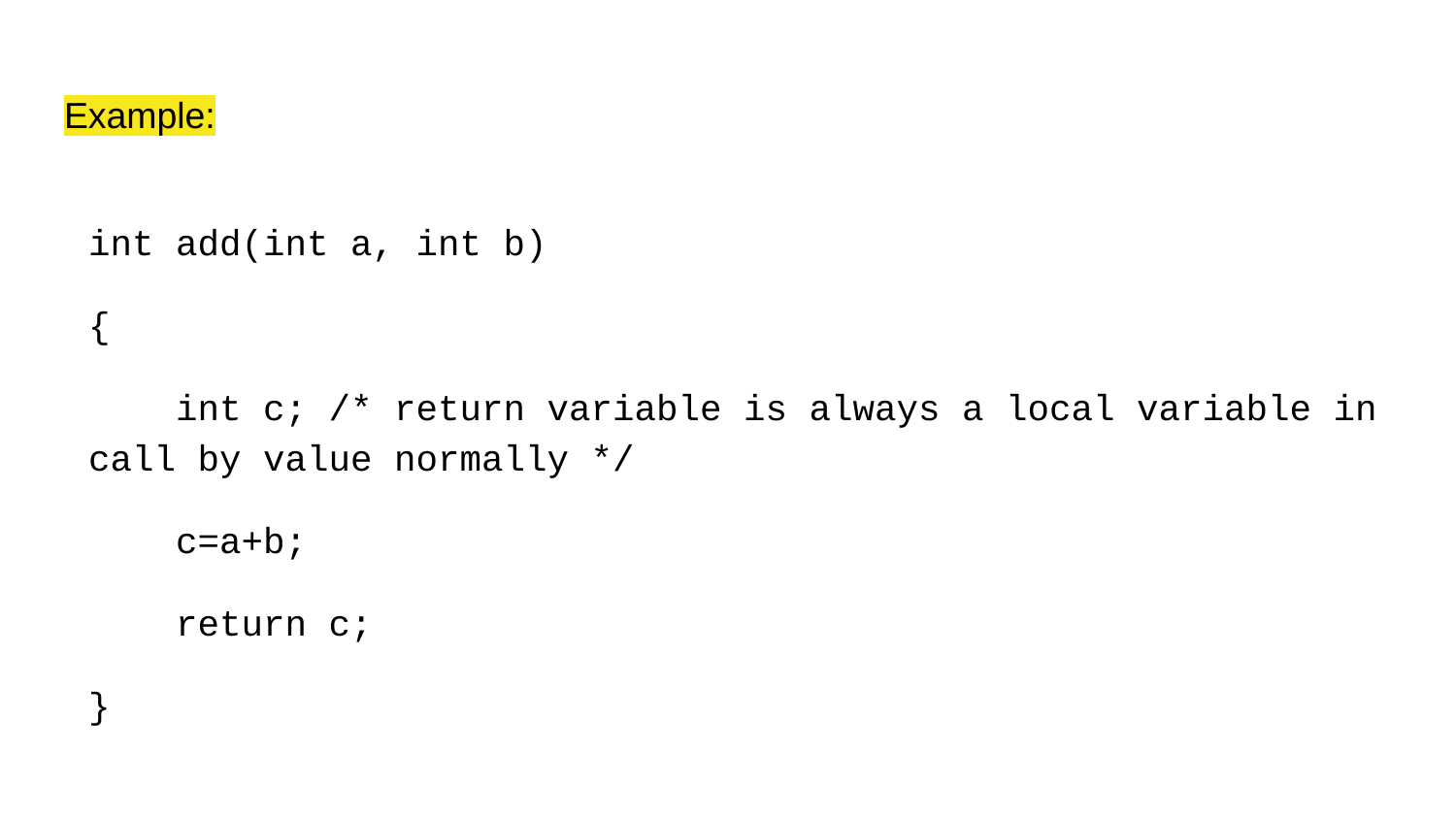

# Example:
int add(int a, int b)
{
    int c; /* return variable is always a local variable in call by value normally */
    c=a+b;
    return c;
}